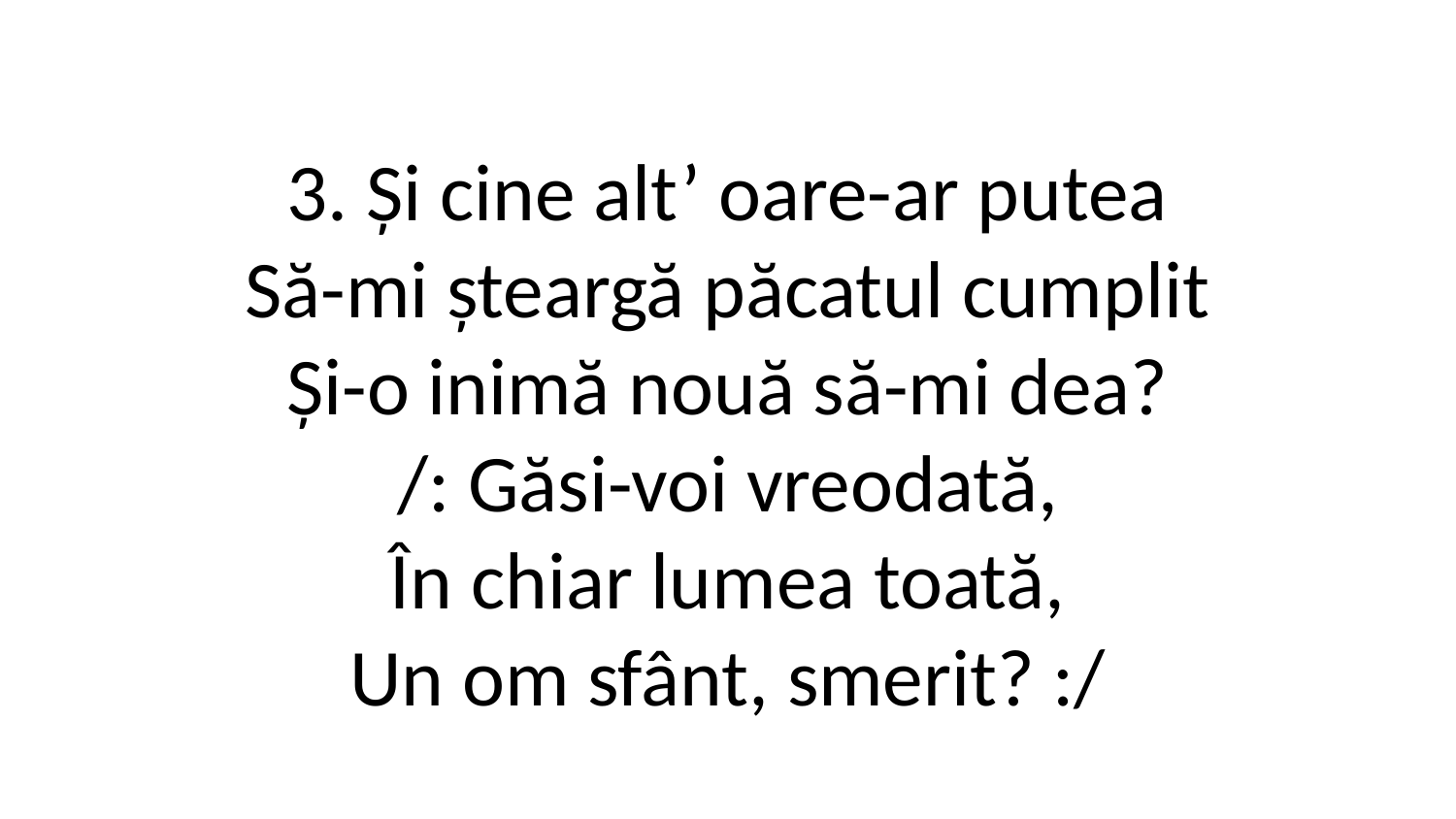

3. Și cine alt’ oare-ar putea
Să-mi șteargă păcatul cumplit
Și-o inimă nouă să-mi dea?
/: Găsi-voi vreodată,
În chiar lumea toată,
Un om sfânt, smerit? :/